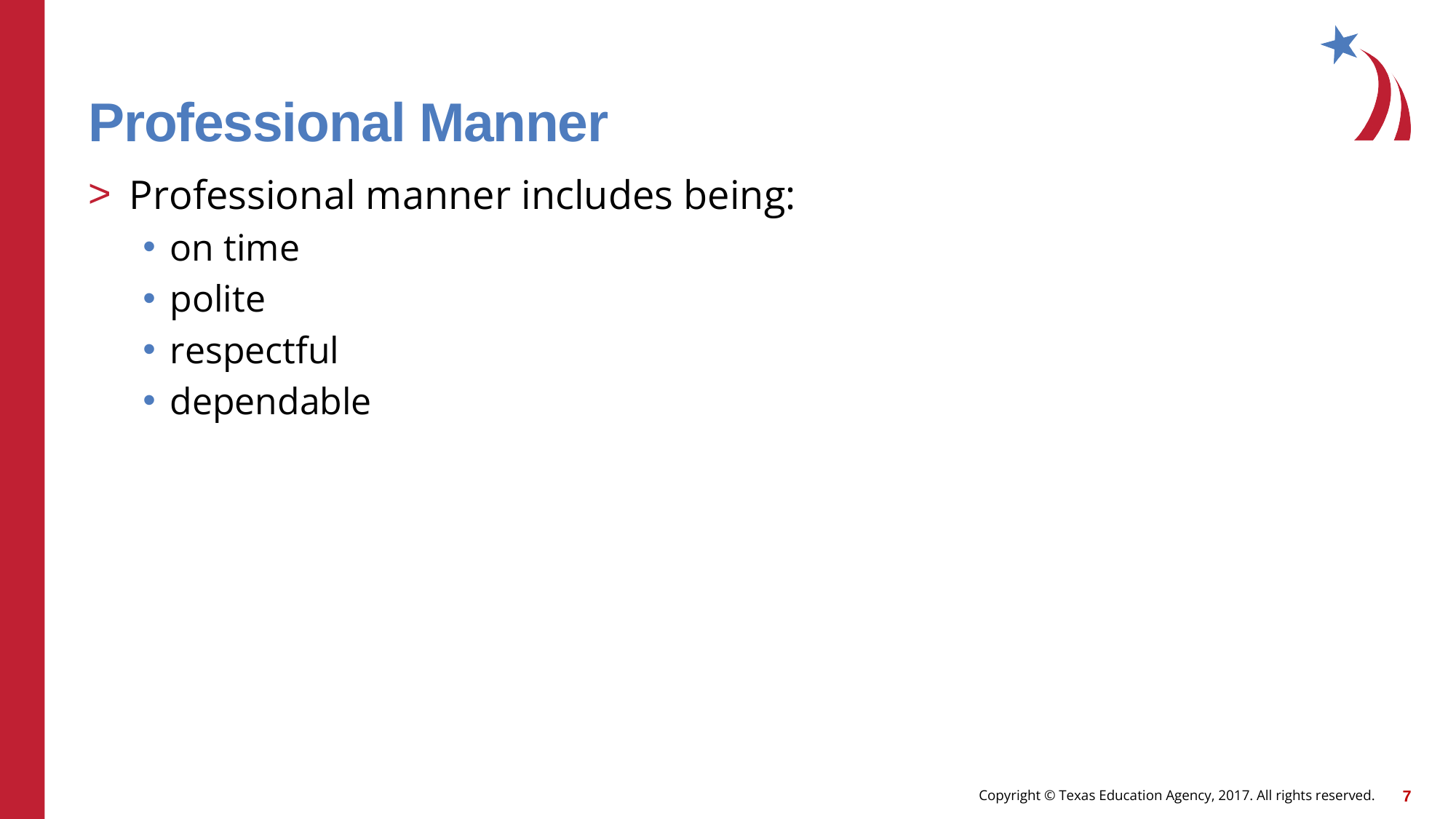

# Professional Manner
Professional manner includes being:
on time
polite
respectful
dependable